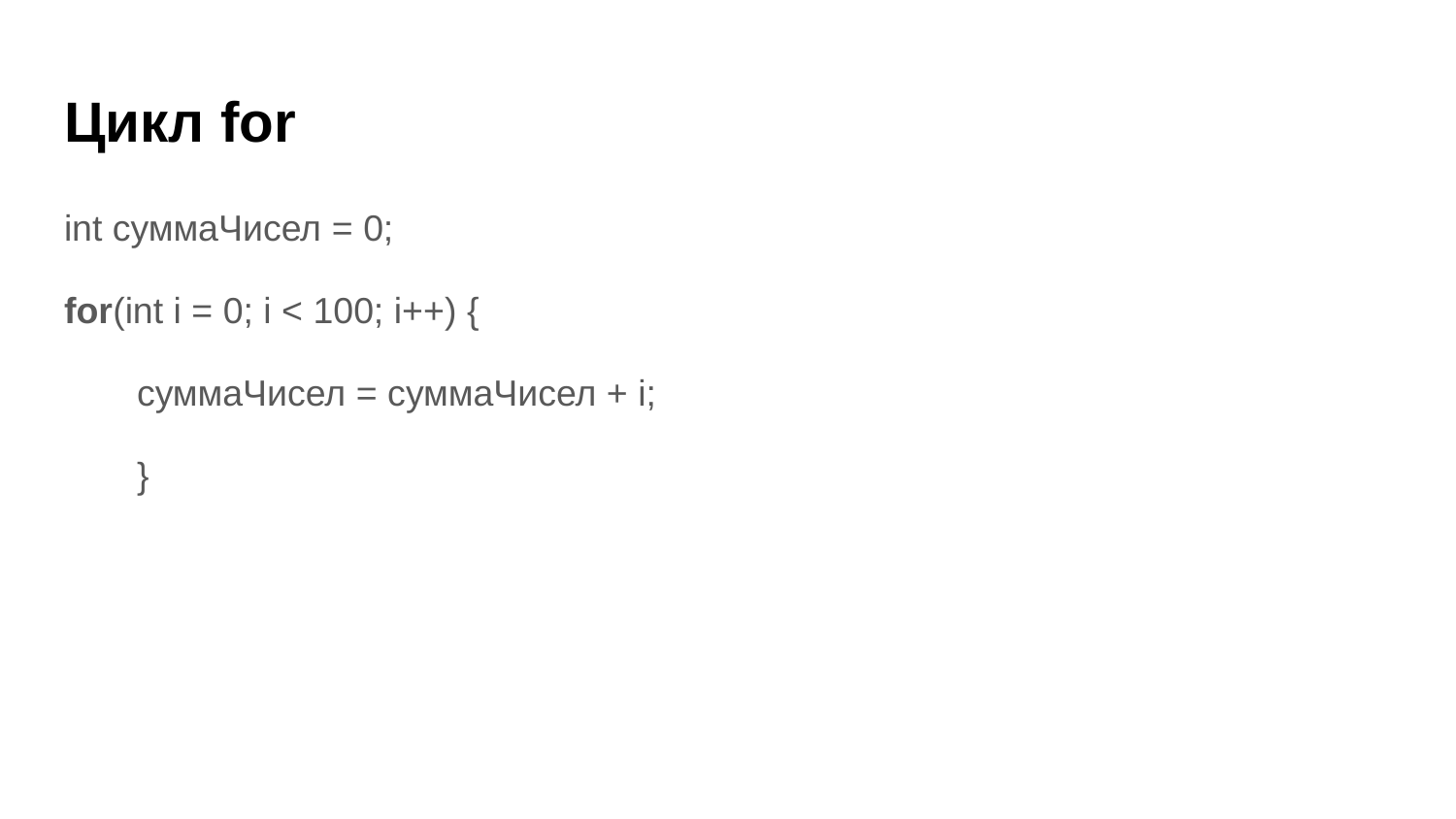

# Цикл for
int суммаЧисел = 0;
for(int i = 0; i < 100; i++) {
суммаЧисел = суммаЧисел + i;
}